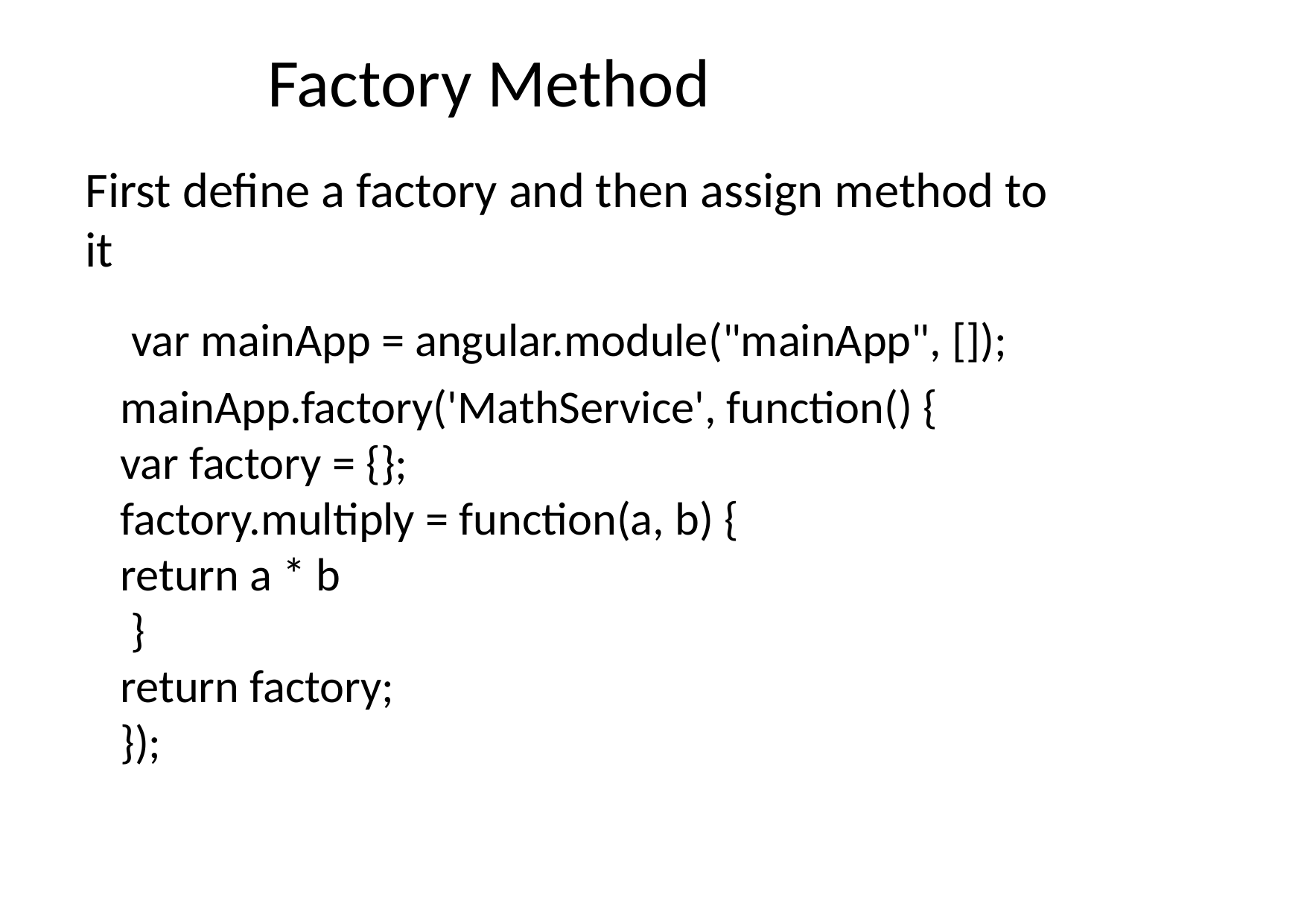

# Factory Method
First define a factory and then assign method to it

mainApp.factory('MathService', function() {
var factory = {};
factory.multiply = function(a, b) {
return a * b
 }
return factory;
});
var mainApp = angular.module("mainApp", []);